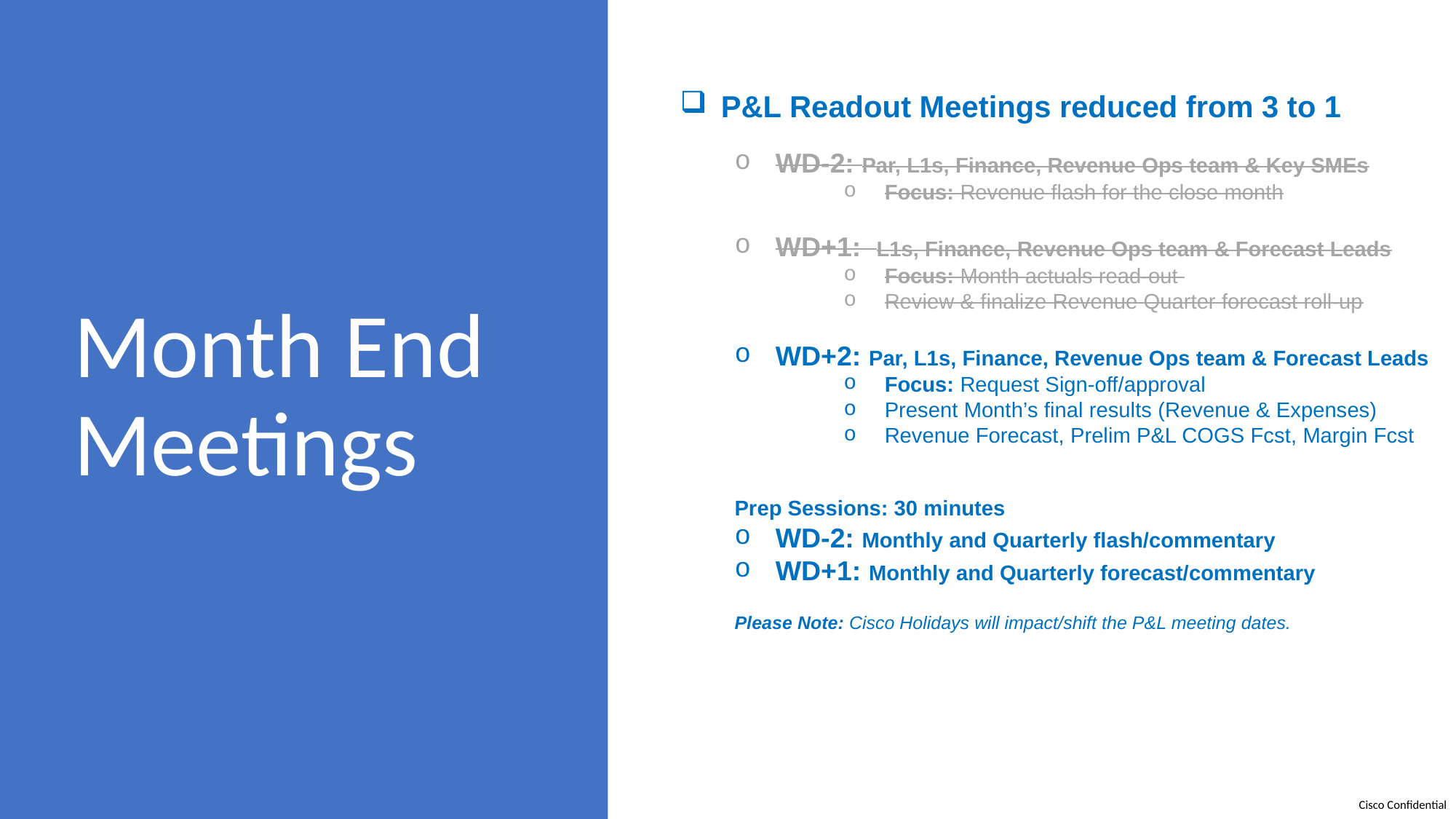

P&L Readout Meetings reduced from 3 to 1

WD-2: Par, L1s, Finance, Revenue Ops team & Key SMEs
Focus: Revenue flash for the close month

WD+1:  L1s, Finance, Revenue Ops team & Forecast Leads
Focus: Month actuals read-out
Review & finalize Revenue Quarter forecast roll-up

WD+2: Par, L1s, Finance, Revenue Ops team & Forecast Leads
Focus: Request Sign-off/approval
Present Month’s final results (Revenue & Expenses)
Revenue Forecast, Prelim P&L COGS Fcst, Margin Fcst

Prep Sessions: 30 minutes
WD-2: Monthly and Quarterly flash/commentary
WD+1: Monthly and Quarterly forecast/commentary

Please Note: Cisco Holidays will impact/shift the P&L meeting dates.

# Month End Meetings